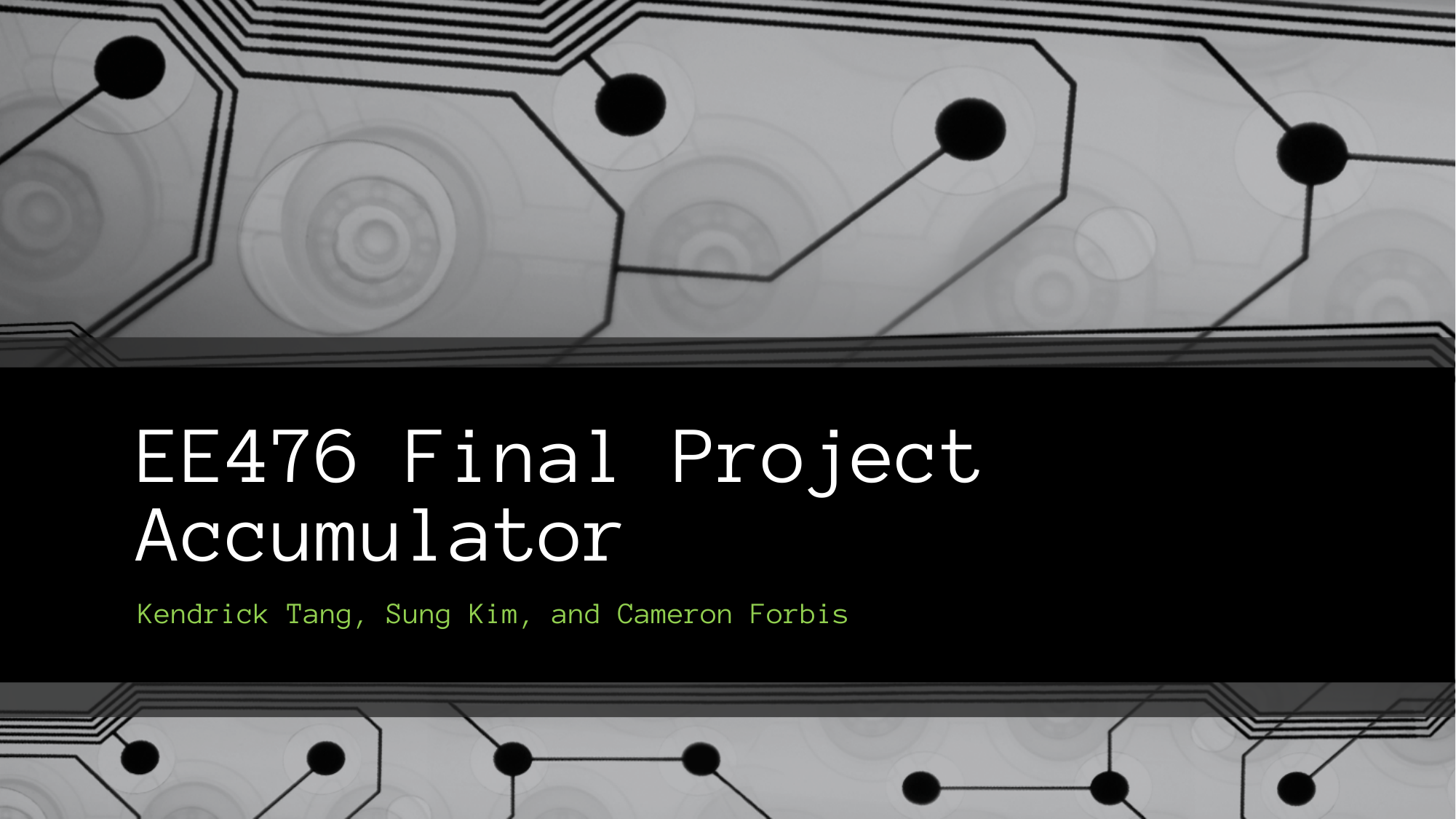

# EE476 Final Project Accumulator
Kendrick Tang, Sung Kim, and Cameron Forbis